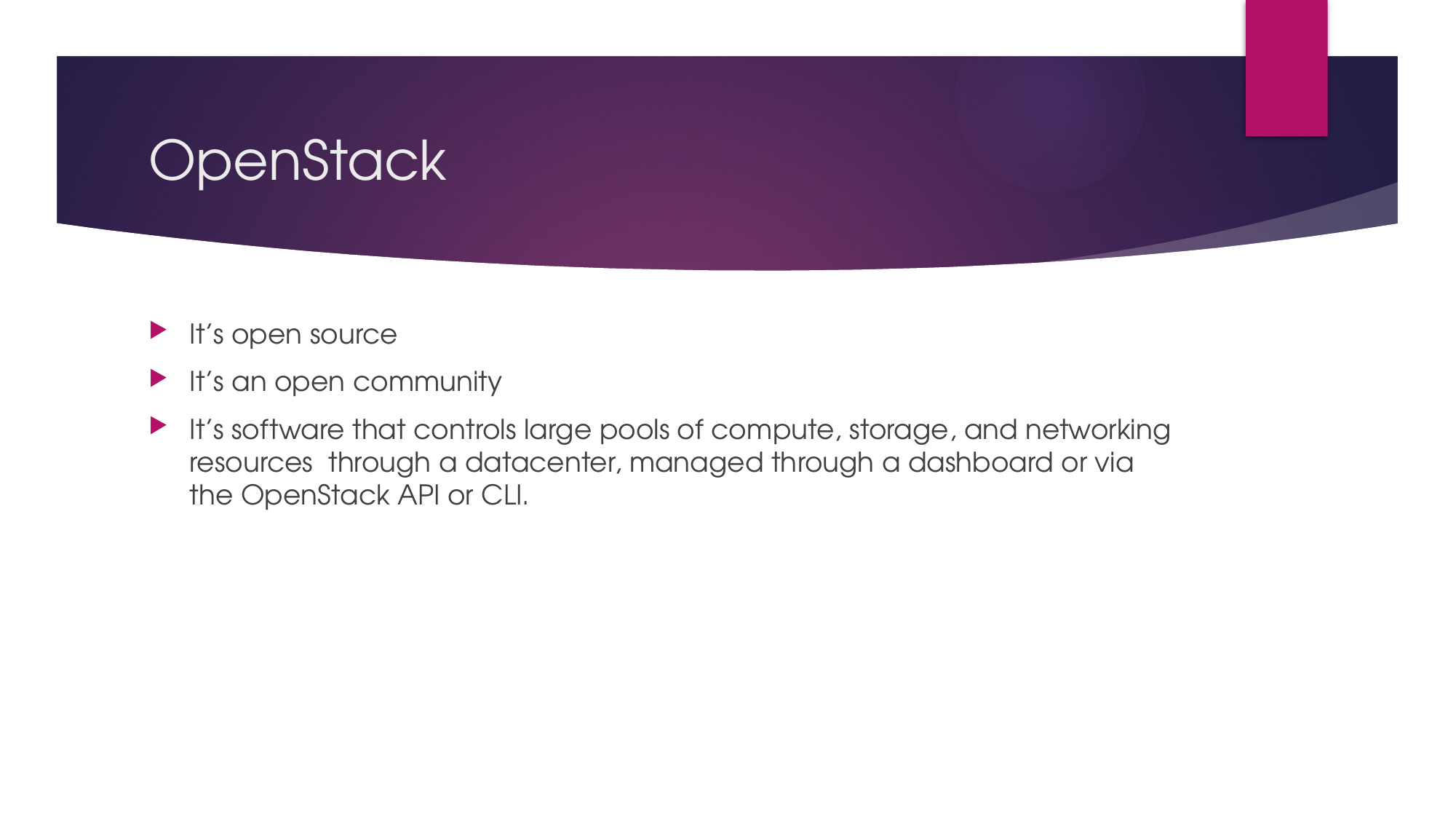

# OpenStack
It’s open source
It’s an open community
It’s software that controls large pools of compute, storage, and networking resources  through a datacenter, managed through a dashboard or via the OpenStack API or CLI.